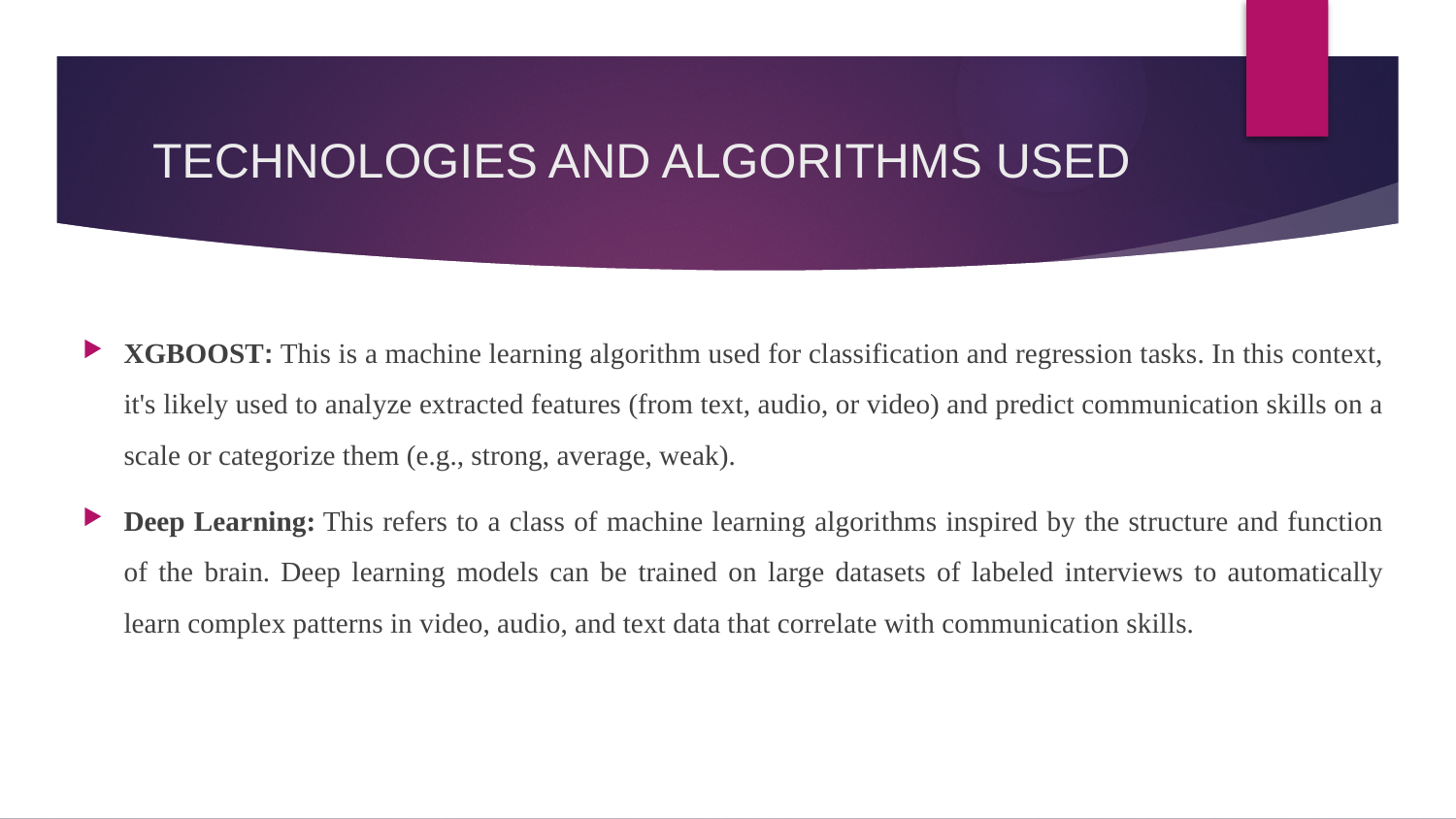

# TECHNOLOGIES AND ALGORITHMS USED
XGBOOST: This is a machine learning algorithm used for classification and regression tasks. In this context, it's likely used to analyze extracted features (from text, audio, or video) and predict communication skills on a scale or categorize them (e.g., strong, average, weak).
Deep Learning: This refers to a class of machine learning algorithms inspired by the structure and function of the brain. Deep learning models can be trained on large datasets of labeled interviews to automatically learn complex patterns in video, audio, and text data that correlate with communication skills.